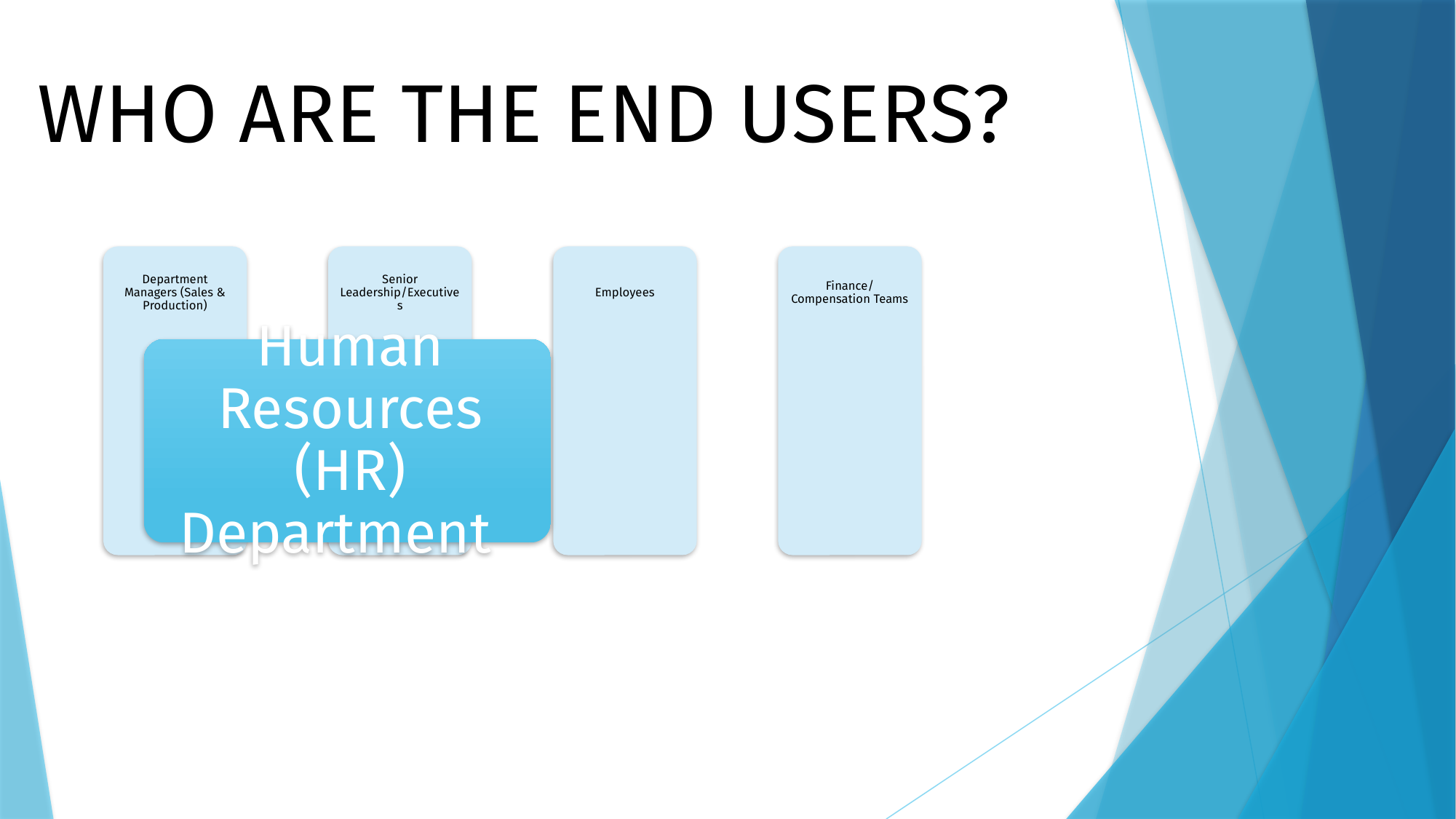

WHO ARE THE END USERS?
Finance/Compensation Teams
Employees
Senior Leadership/Executives
Department Managers (Sales & Production)
Human Resources (HR) Department